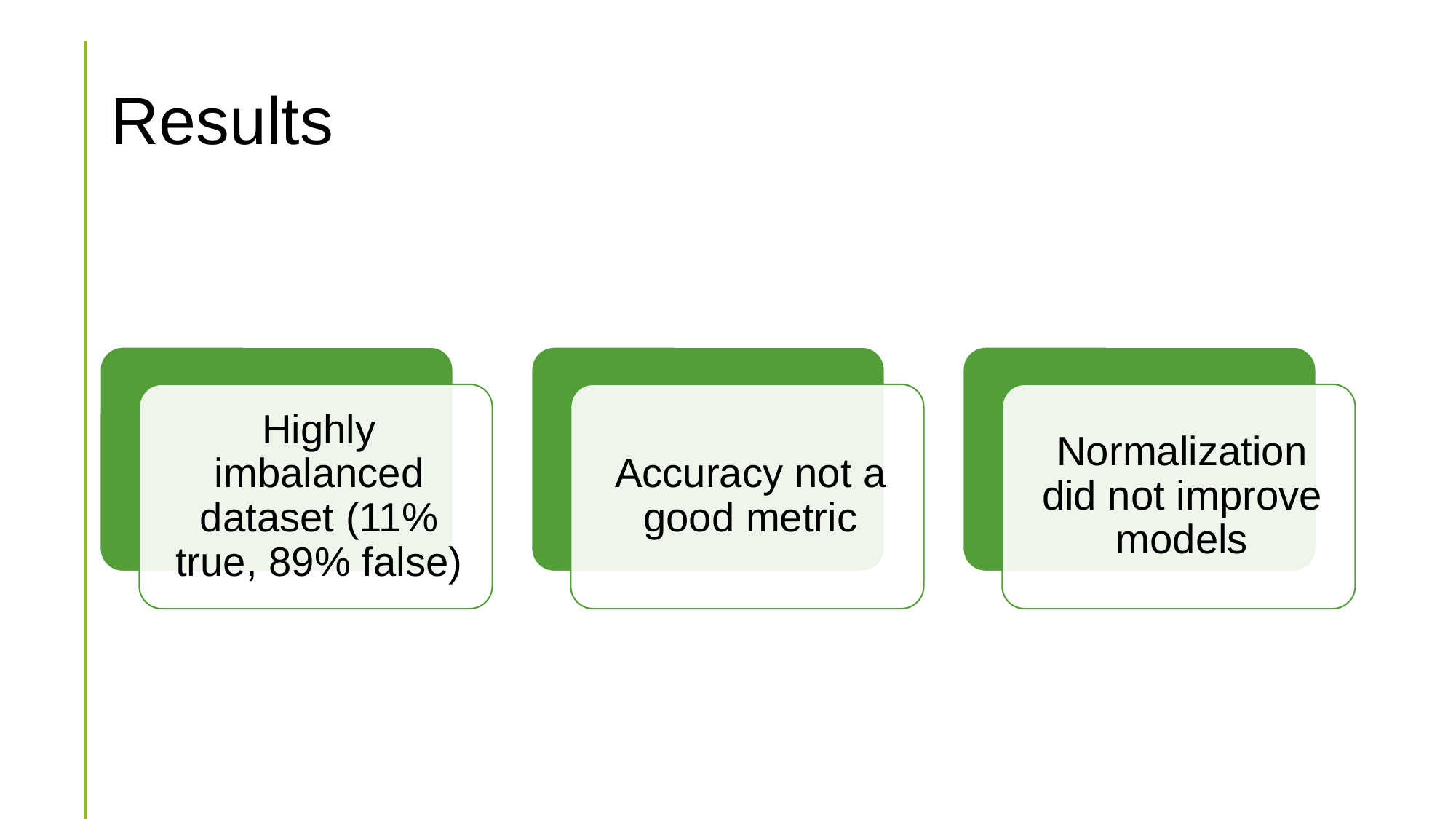

# Results
Highly imbalanced dataset (11% true, 89% false)
Accuracy not a good metric
Normalization did not improve models